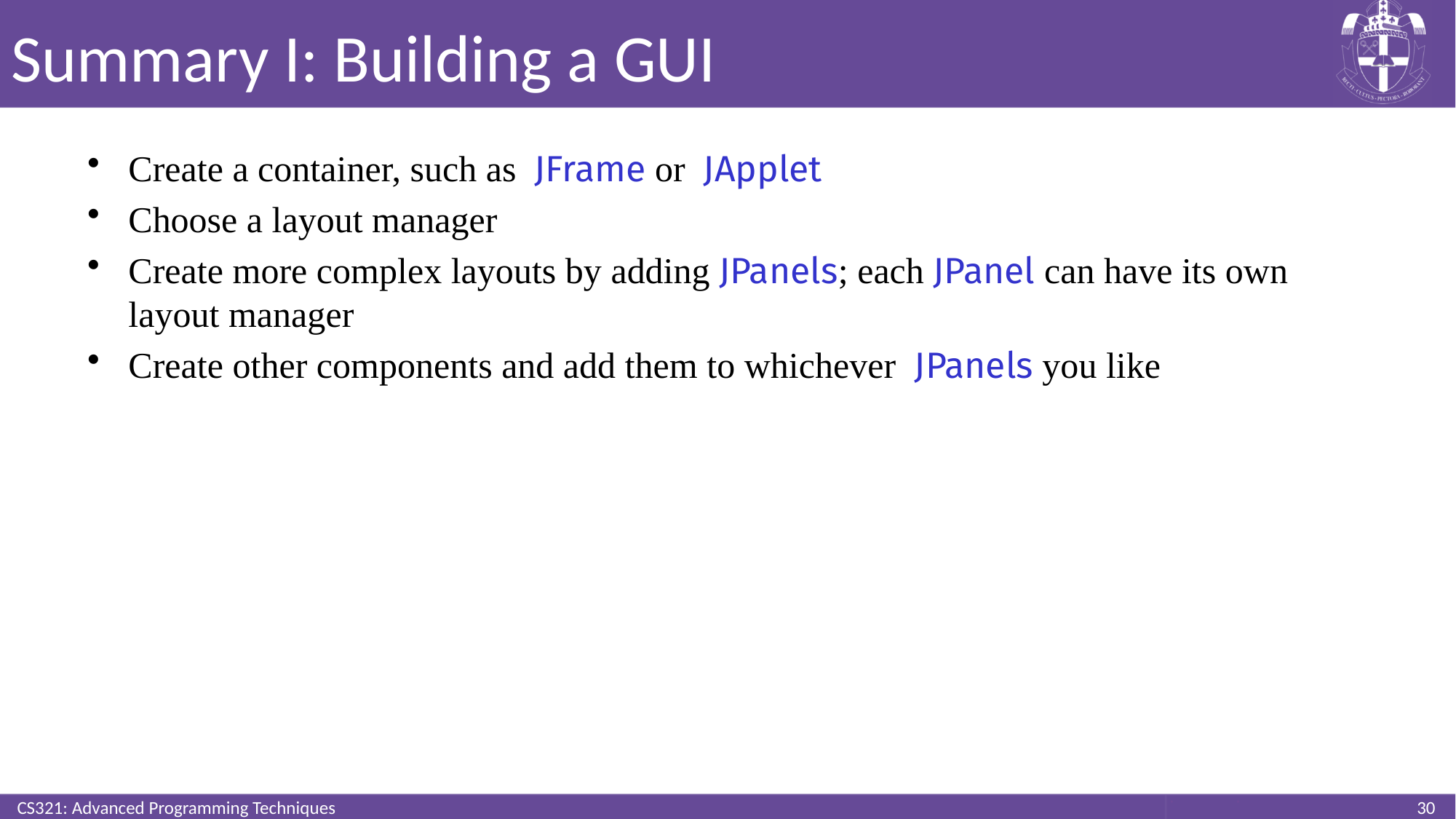

# Summary I: Building a GUI
Create a container, such as  JFrame or  JApplet
Choose a layout manager
Create more complex layouts by adding JPanels; each JPanel can have its own layout manager
Create other components and add them to whichever  JPanels you like

CS321: Advanced Programming Techniques
30